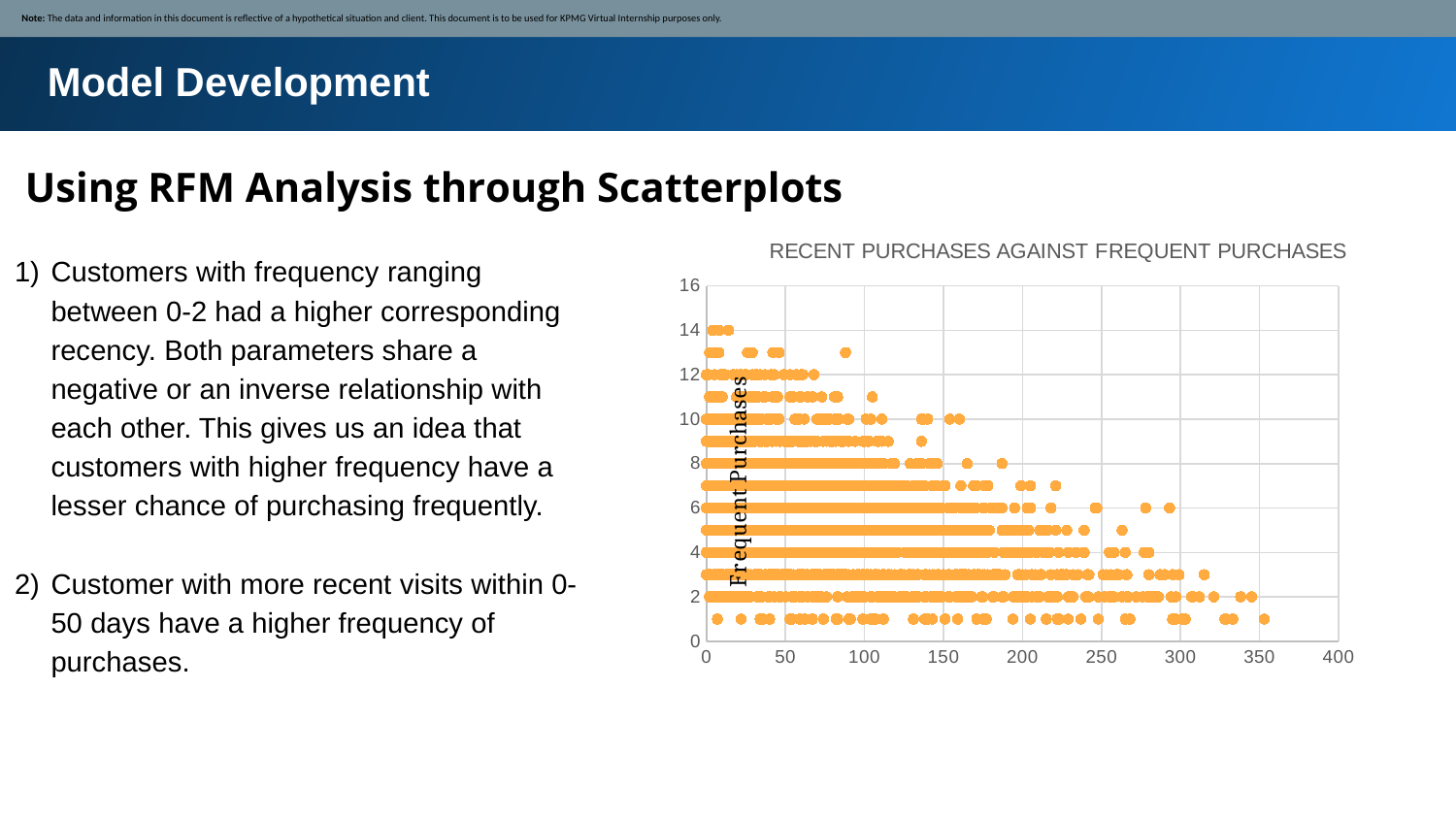

Note: The data and information in this document is reflective of a hypothetical situation and client. This document is to be used for KPMG Virtual Internship purposes only.
Model Development
Using RFM Analysis through Scatterplots

### Chart: RECENT PURCHASES AGAINST FREQUENT PURCHASES

| Category | Count of product_id |
|---|---|
Customers with frequency ranging between 0-2 had a higher corresponding recency. Both parameters share a negative or an inverse relationship with each other. This gives us an idea that customers with higher frequency have a lesser chance of purchasing frequently.

Customer with more recent visits within 0-50 days have a higher frequency of purchases.